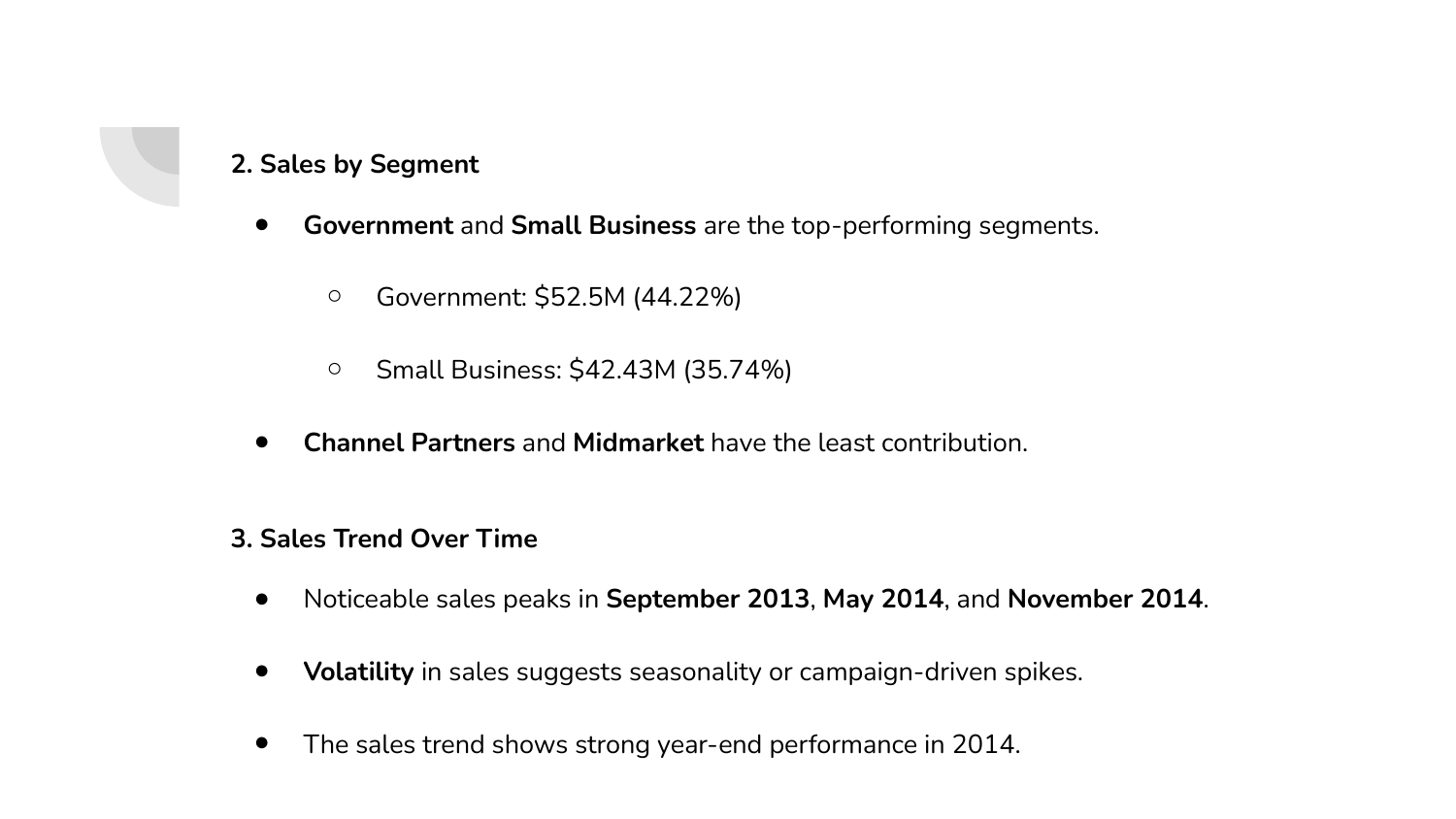

2. Sales by Segment
Government and Small Business are the top-performing segments.
Government: $52.5M (44.22%)
Small Business: $42.43M (35.74%)
Channel Partners and Midmarket have the least contribution.
3. Sales Trend Over Time
Noticeable sales peaks in September 2013, May 2014, and November 2014.
Volatility in sales suggests seasonality or campaign-driven spikes.
The sales trend shows strong year-end performance in 2014.